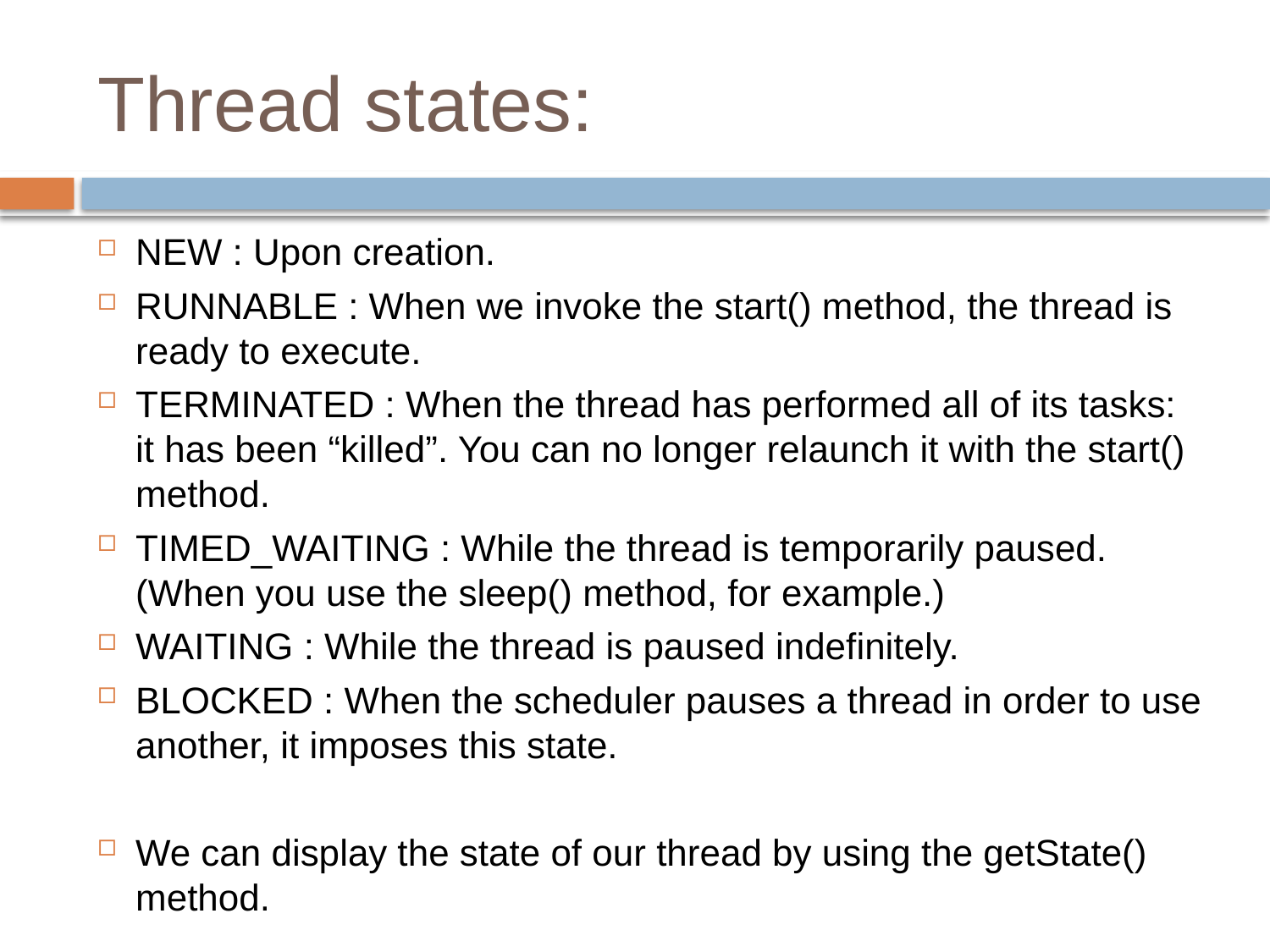

# Thread states:
NEW : Upon creation.
RUNNABLE : When we invoke the start() method, the thread is ready to execute.
TERMINATED : When the thread has performed all of its tasks: it has been “killed”. You can no longer relaunch it with the start() method.
TIMED_WAITING : While the thread is temporarily paused. (When you use the sleep() method, for example.)
WAITING : While the thread is paused indefinitely.
BLOCKED : When the scheduler pauses a thread in order to use another, it imposes this state.

We can display the state of our thread by using the getState() method.